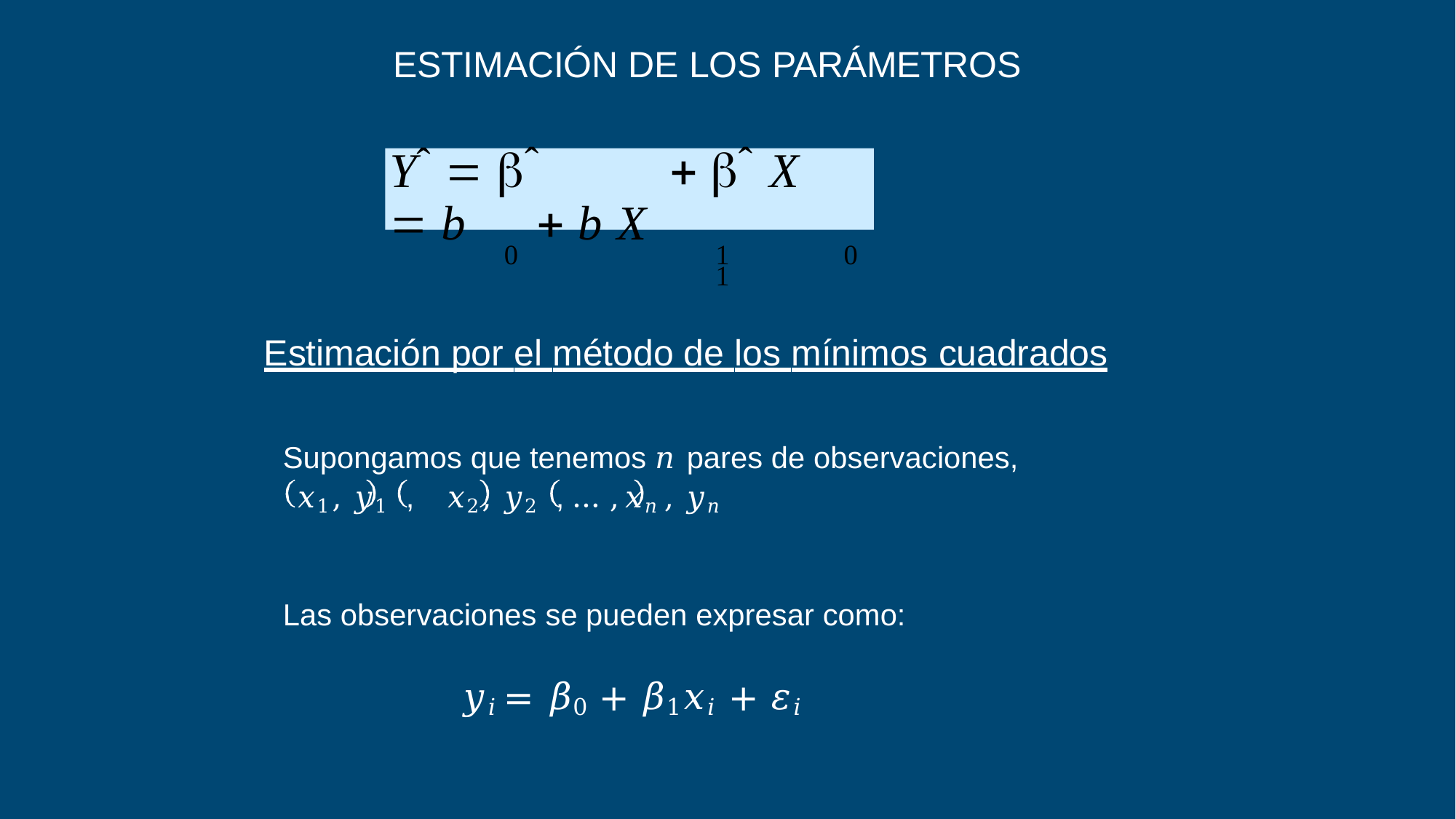

# ESTIMACIÓN DE LOS PARÁMETROS

Yˆ = βˆ	+ βˆ X	= b	+ b X
0	1	0	1
Estimación por el método de los mínimos cuadrados

Supongamos que tenemos 𝑛 pares de observaciones,
𝑥1, 𝑦1   ,	𝑥2, 𝑦2   , … ,	𝑥𝑛, 𝑦𝑛

Las observaciones se pueden expresar como:

𝑦𝑖 = 𝛽0 + 𝛽1𝑥𝑖 + 𝜀𝑖